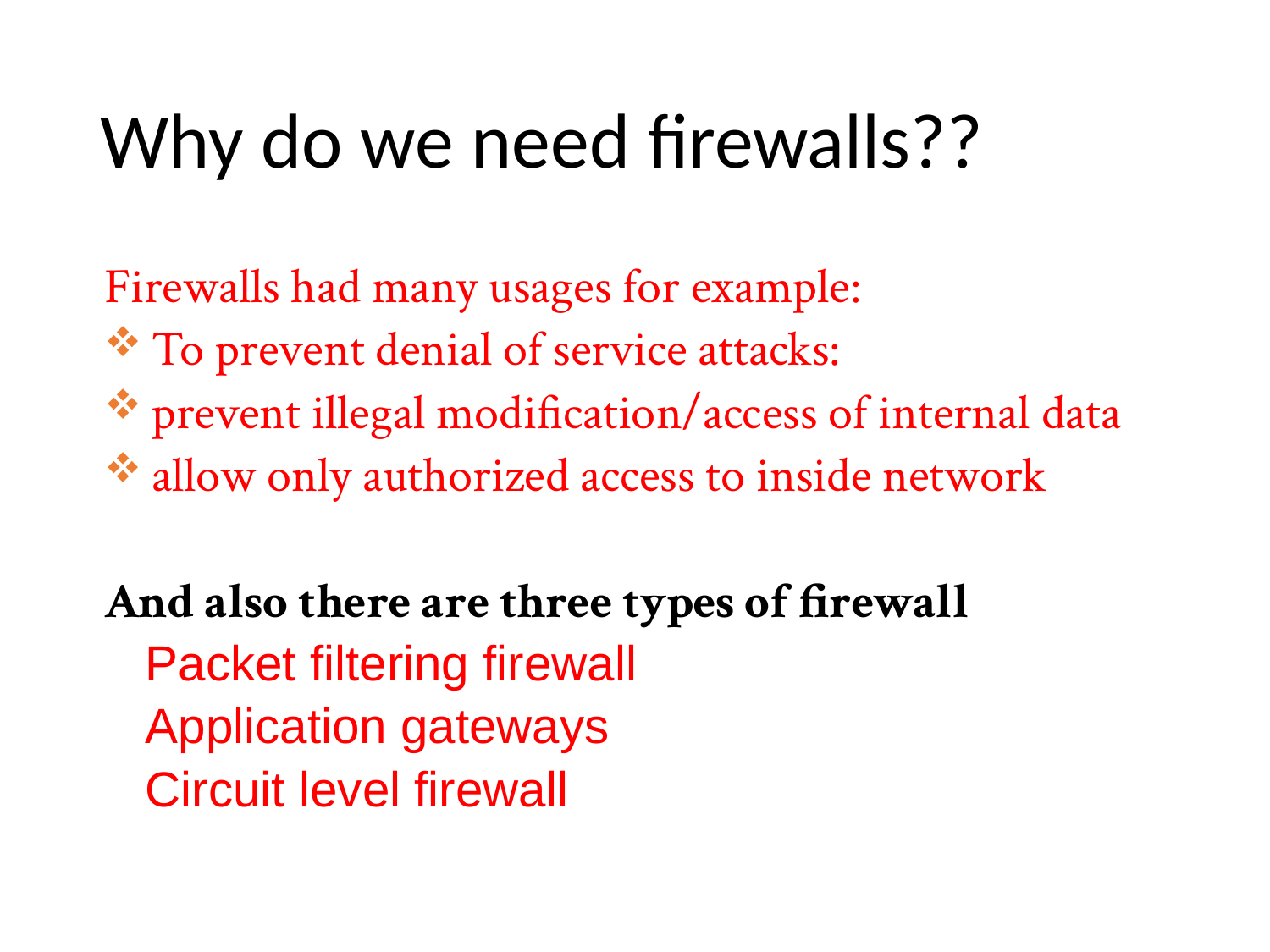

# Why do we need firewalls??
Firewalls had many usages for example:
To prevent denial of service attacks:
prevent illegal modification/access of internal data
allow only authorized access to inside network

And also there are three types of firewall
   Packet filtering firewall
   Application gateways
   Circuit level firewall